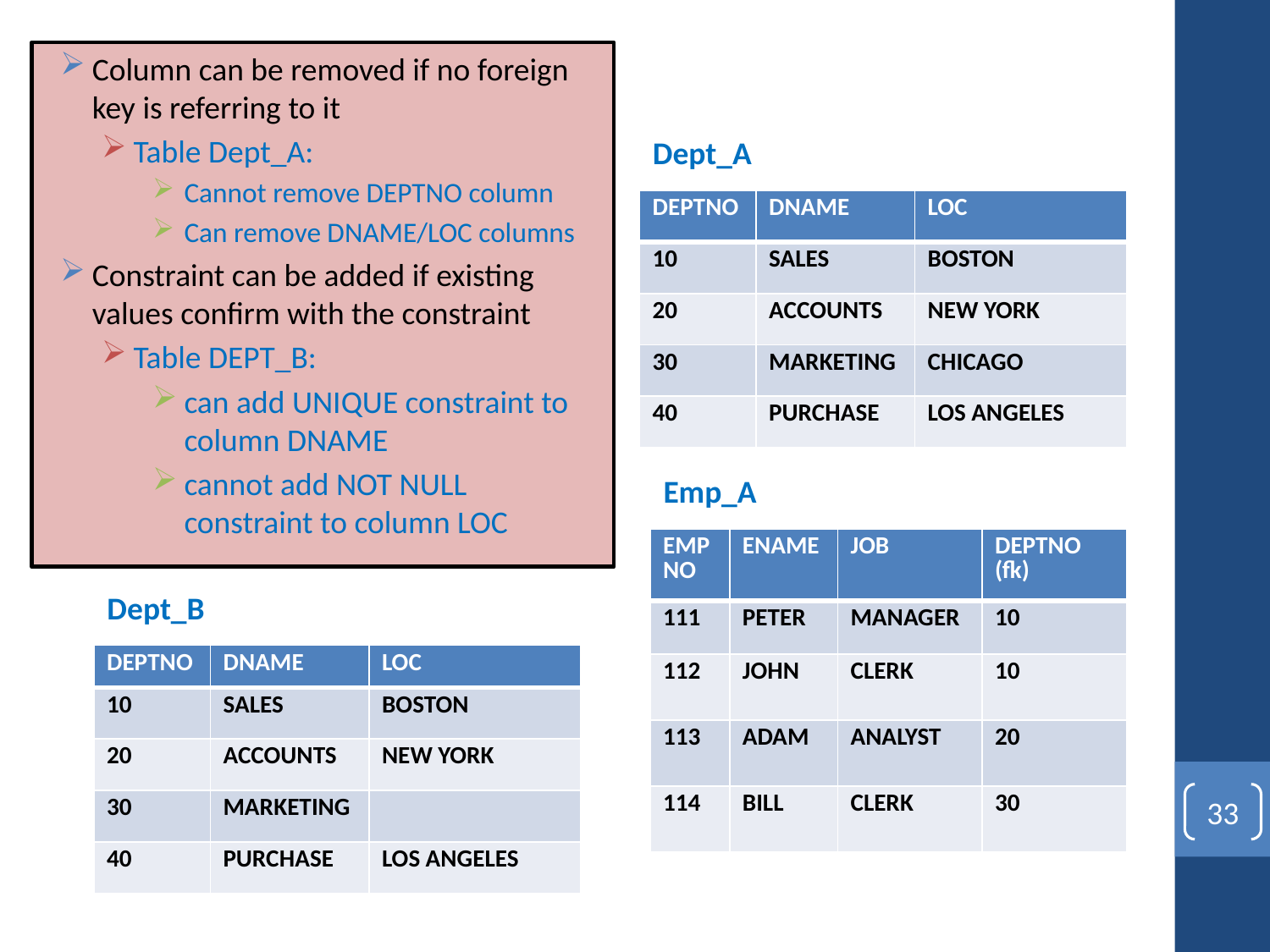

Column can be removed if no foreign key is referring to it
Table Dept_A:
Cannot remove DEPTNO column
Can remove DNAME/LOC columns
Constraint can be added if existing values confirm with the constraint
Table DEPT_B:
can add UNIQUE constraint to column DNAME
cannot add NOT NULL constraint to column LOC
Dept_A
| DEPTNO | DNAME | LOC |
| --- | --- | --- |
| 10 | SALES | BOSTON |
| 20 | ACCOUNTS | NEW YORK |
| 30 | MARKETING | CHICAGO |
| 40 | PURCHASE | LOS ANGELES |
Emp_A
| EMPNO | ENAME | JOB | DEPTNO (fk) |
| --- | --- | --- | --- |
| 111 | PETER | MANAGER | 10 |
| 112 | JOHN | CLERK | 10 |
| 113 | ADAM | ANALYST | 20 |
| 114 | BILL | CLERK | 30 |
Dept_B
| DEPTNO | DNAME | LOC |
| --- | --- | --- |
| 10 | SALES | BOSTON |
| 20 | ACCOUNTS | NEW YORK |
| 30 | MARKETING |  |
| 40 | PURCHASE | LOS ANGELES |
33